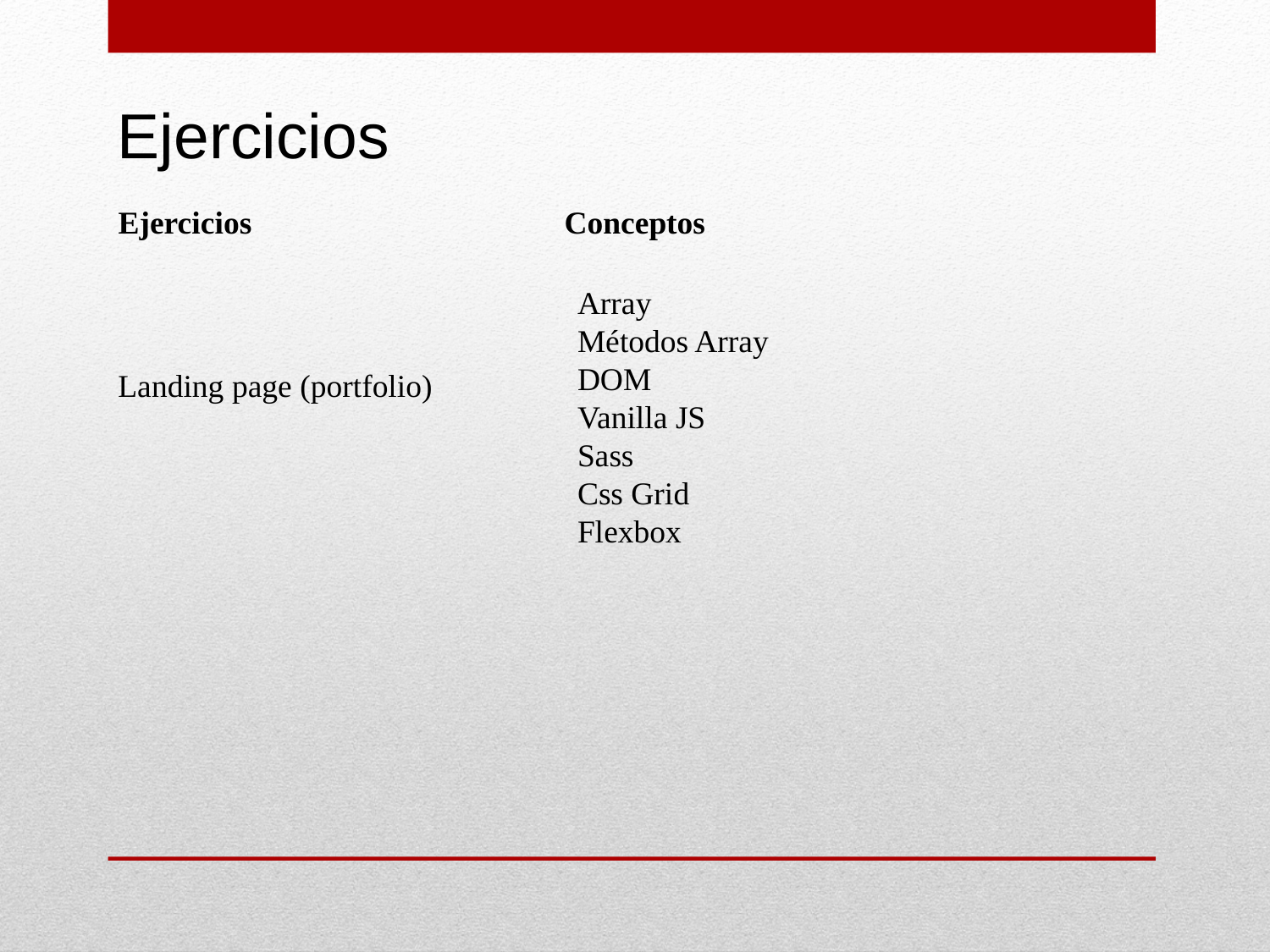

Ejercicios
Ejercicios
Conceptos
Array
Métodos Array
DOM
Vanilla JS
Sass
Css Grid
Flexbox

Landing page (portfolio)